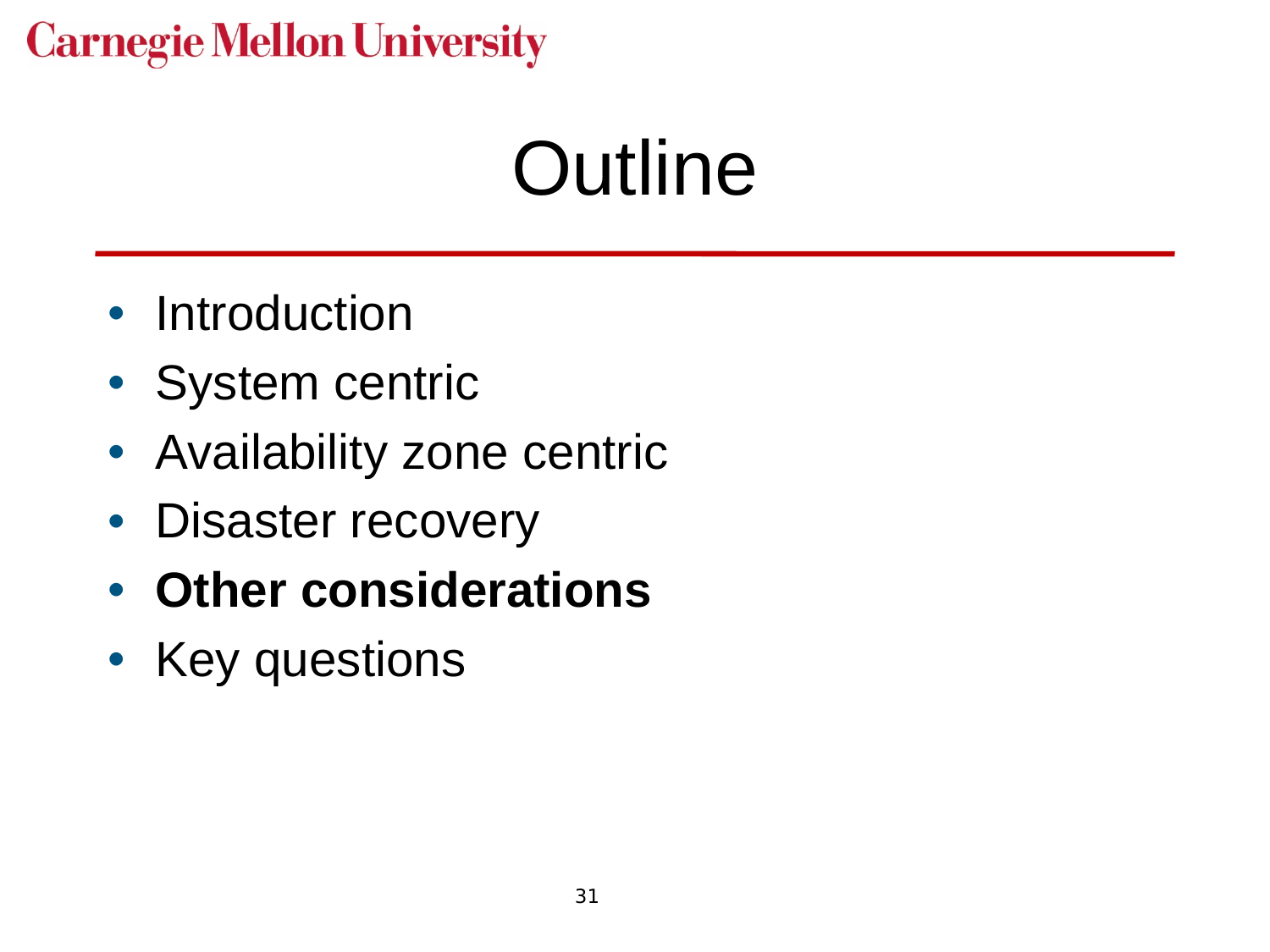

# Outline
Introduction
System centric
Availability zone centric
Disaster recovery
Other considerations
Key questions